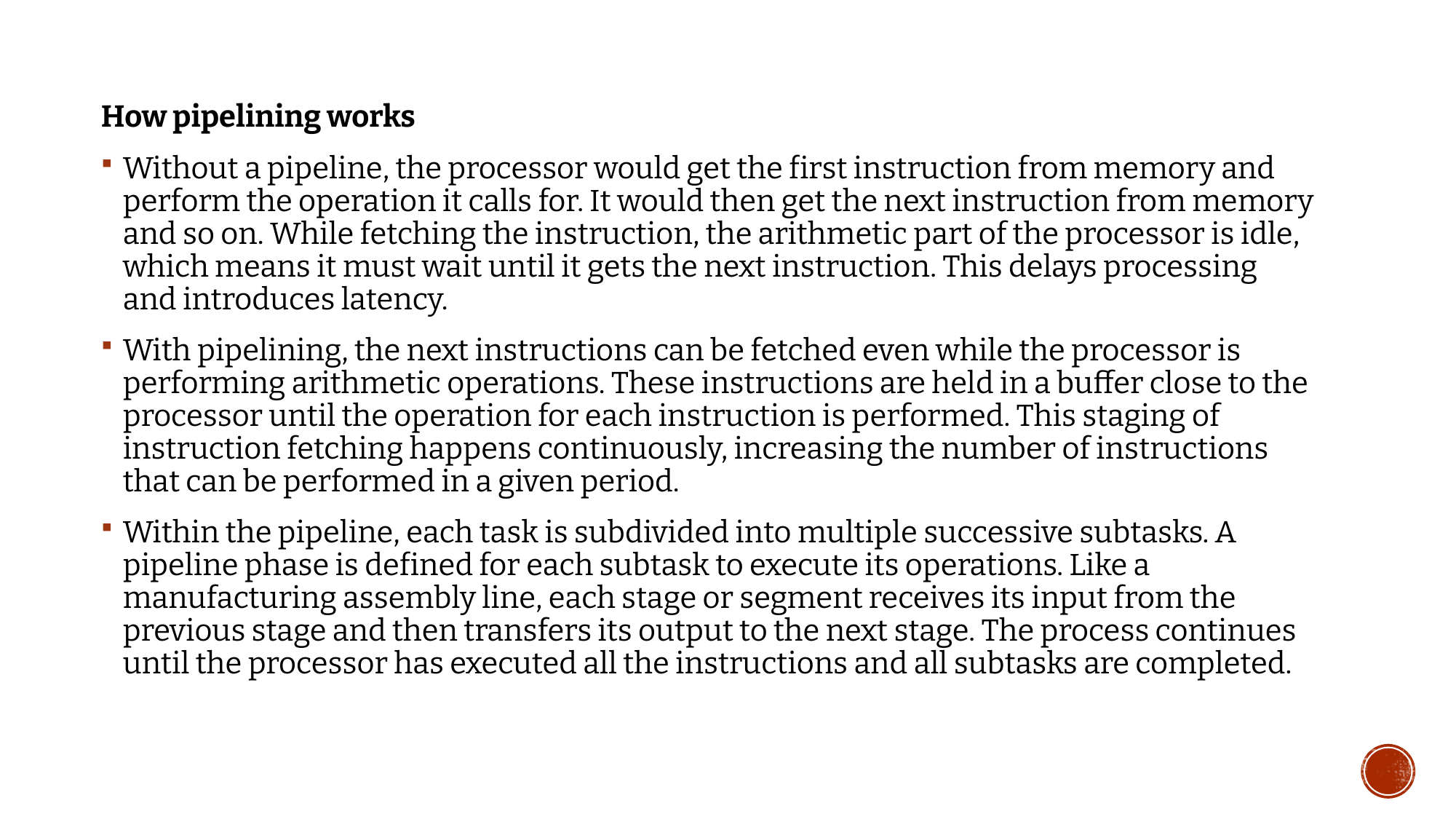

How pipelining works
Without a pipeline, the processor would get the first instruction from memory and perform the operation it calls for. It would then get the next instruction from memory and so on. While fetching the instruction, the arithmetic part of the processor is idle, which means it must wait until it gets the next instruction. This delays processing and introduces latency.
With pipelining, the next instructions can be fetched even while the processor is performing arithmetic operations. These instructions are held in a buffer close to the processor until the operation for each instruction is performed. This staging of instruction fetching happens continuously, increasing the number of instructions that can be performed in a given period.
Within the pipeline, each task is subdivided into multiple successive subtasks. A pipeline phase is defined for each subtask to execute its operations. Like a manufacturing assembly line, each stage or segment receives its input from the previous stage and then transfers its output to the next stage. The process continues until the processor has executed all the instructions and all subtasks are completed.